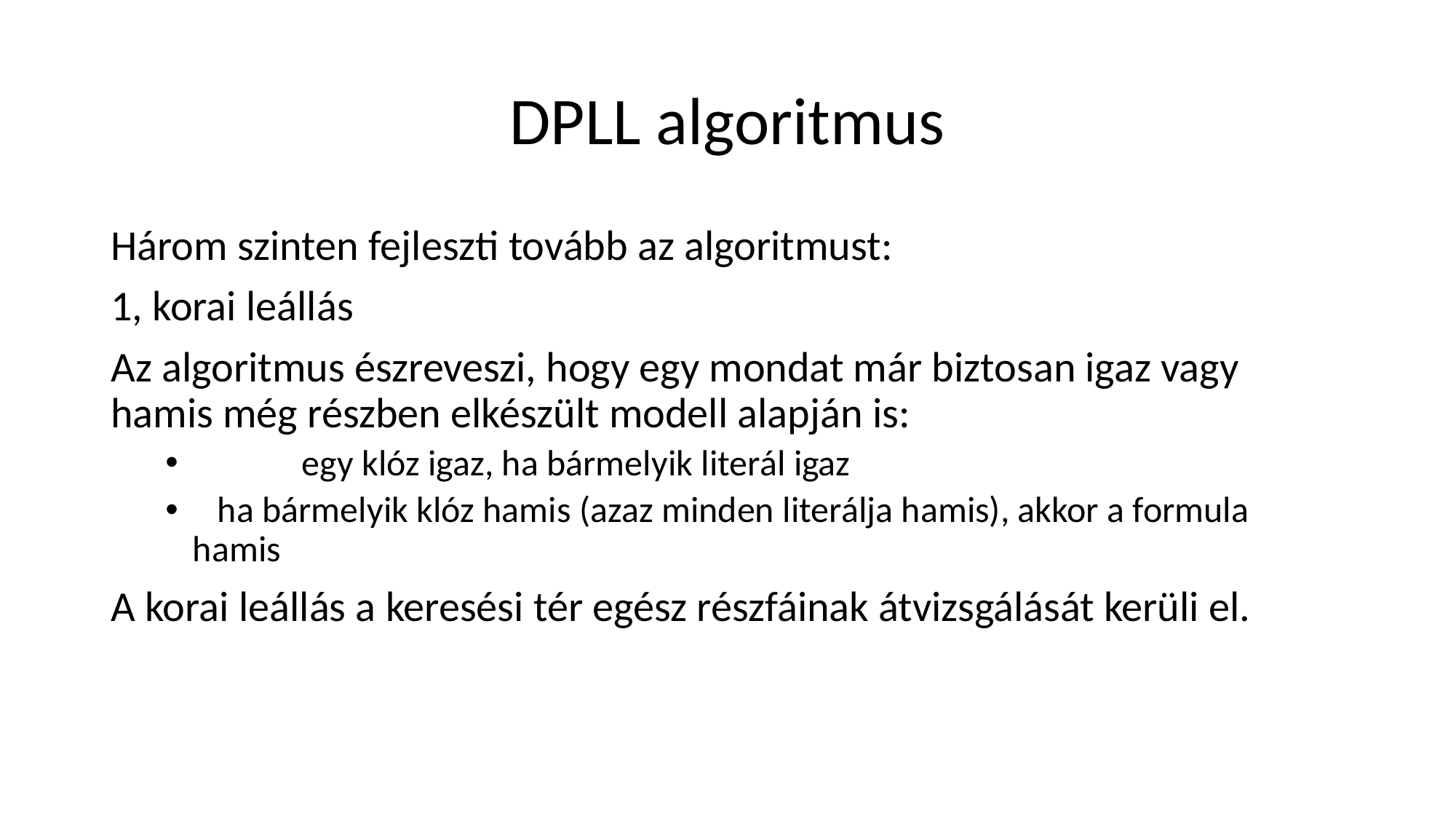

# DPLL algoritmus
Három szinten fejleszti tovább az algoritmust:
1, korai leállás
Az algoritmus észreveszi, hogy egy mondat már biztosan igaz vagy hamis még részben elkészült modell alapján is:
	egy klóz igaz, ha bármelyik literál igaz
   ha bármelyik klóz hamis (azaz minden literálja hamis), akkor a formula 	hamis
A korai leállás a keresési tér egész részfáinak átvizsgálását kerüli el.